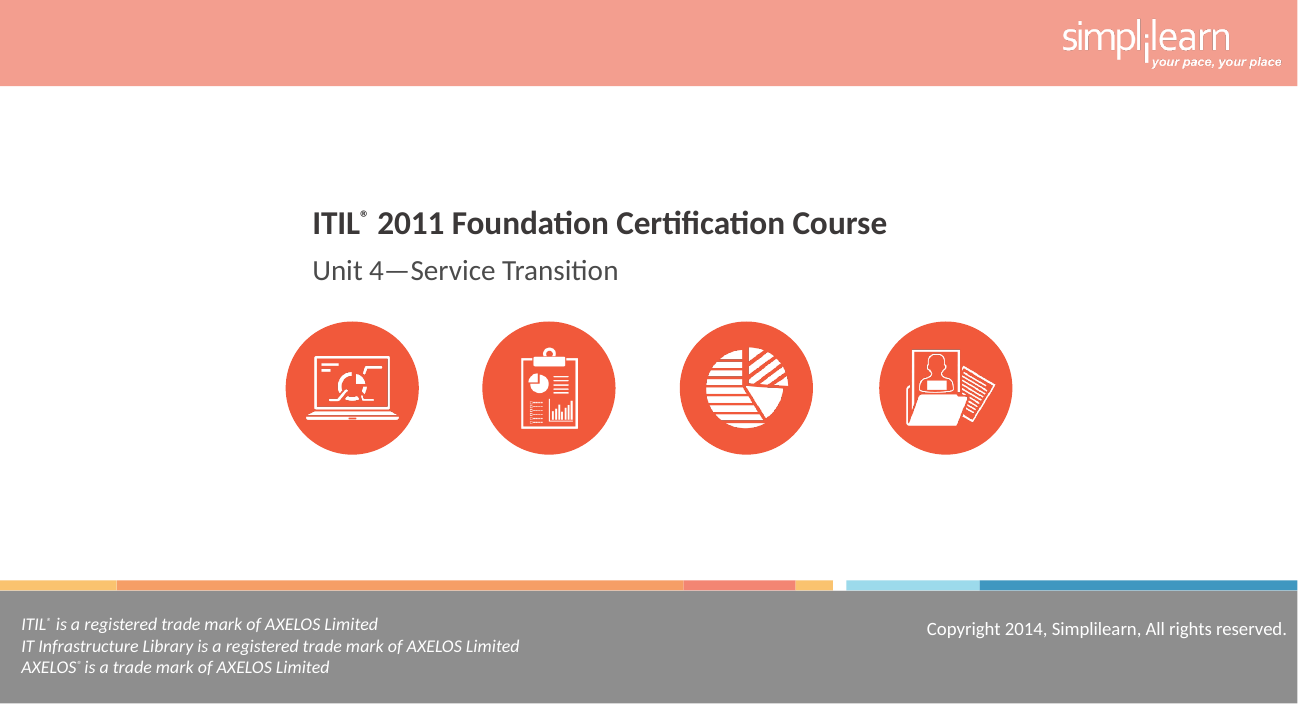

ITIL® 2011 Foundation Certification Course
Unit 4—Service Transition